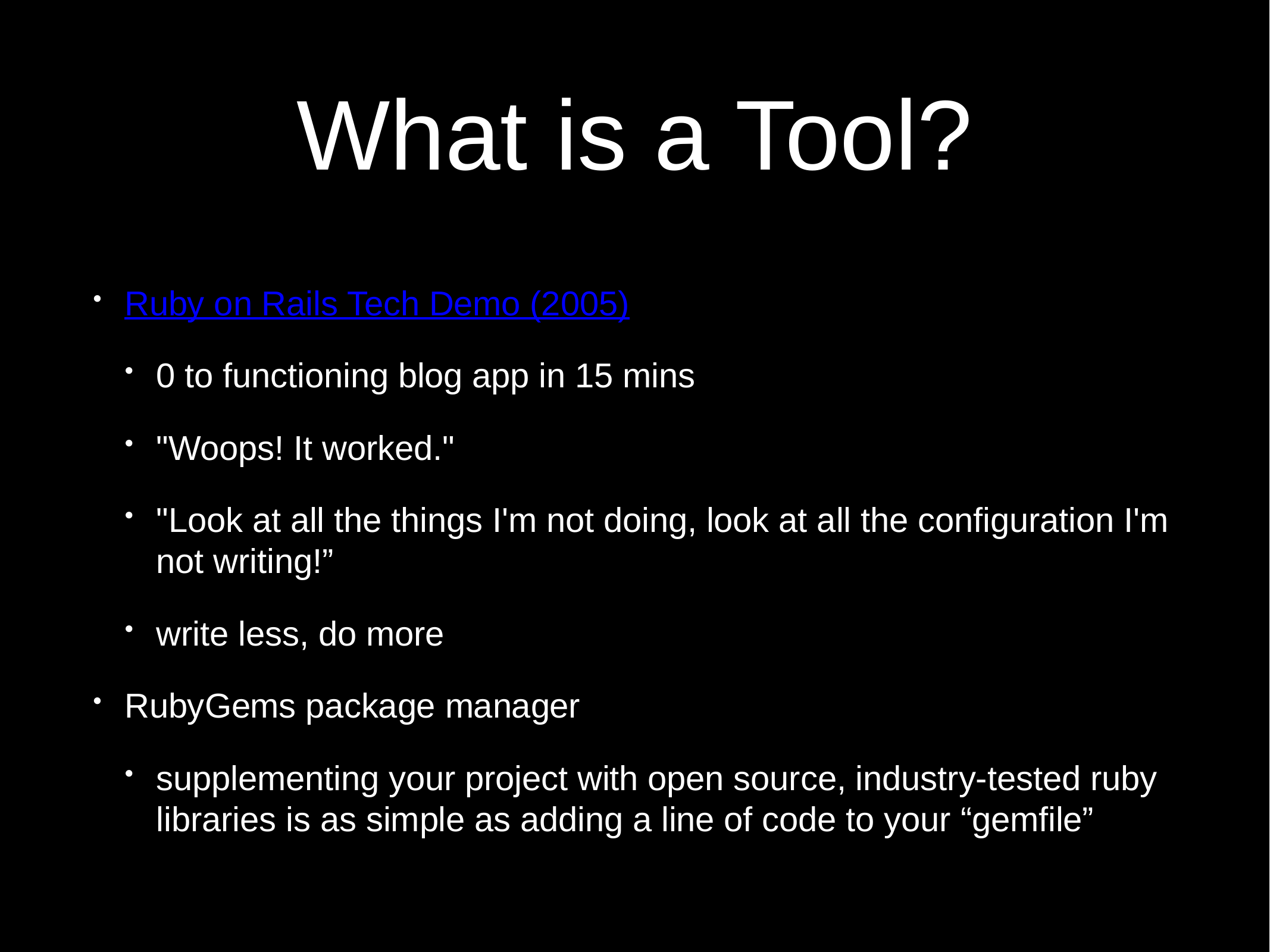

Ruby on Rails Tech Demo (2005)
0 to functioning blog app in 15 mins
"Woops! It worked."
"Look at all the things I'm not doing, look at all the configuration I'm not writing!”
write less, do more
RubyGems package manager
supplementing your project with open source, industry-tested ruby libraries is as simple as adding a line of code to your “gemfile”
# What is a Tool?